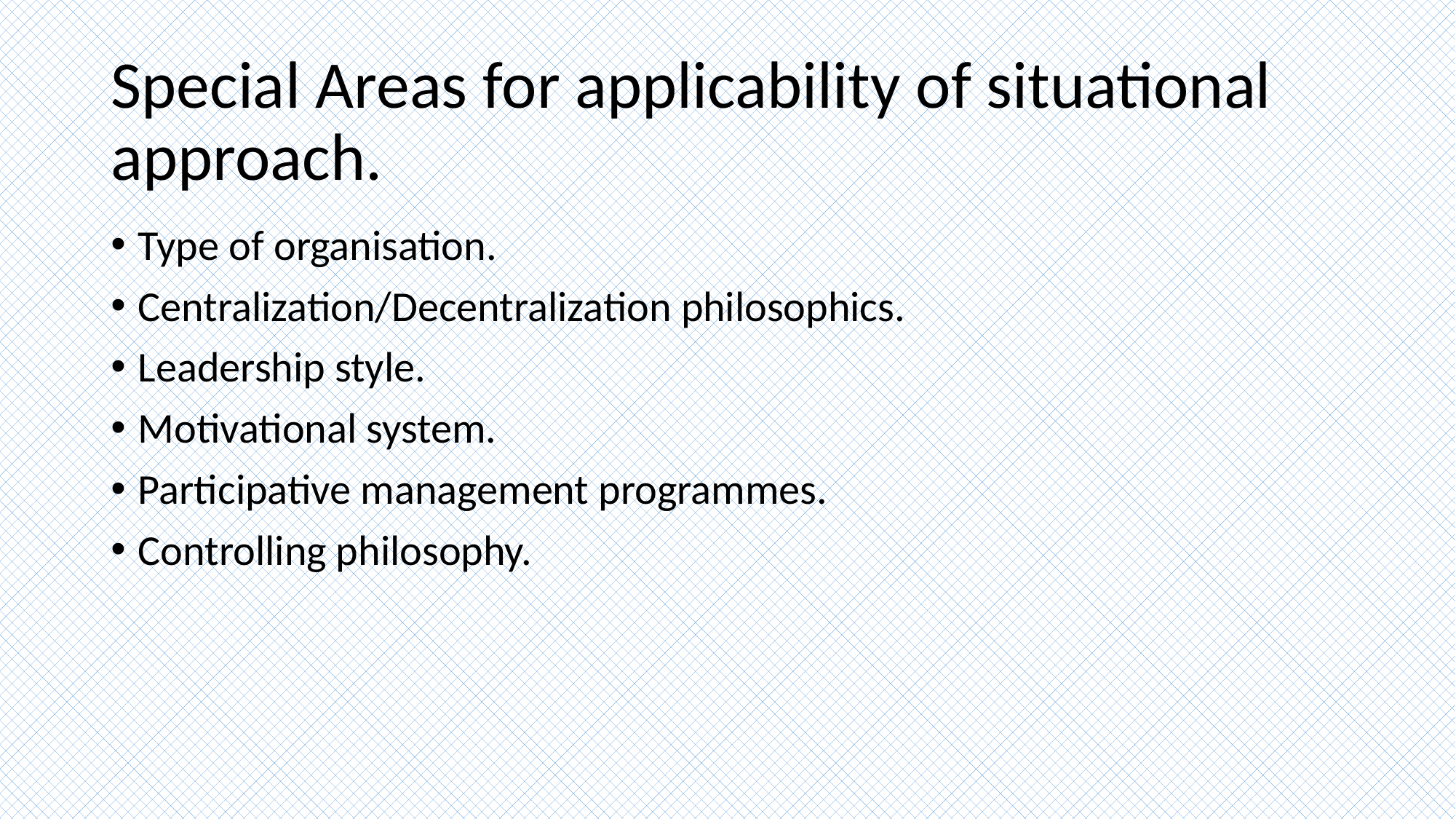

# Special Areas for applicability of situational approach.
Type of organisation.
Centralization/Decentralization philosophics.
Leadership style.
Motivational system.
Participative management programmes.
Controlling philosophy.